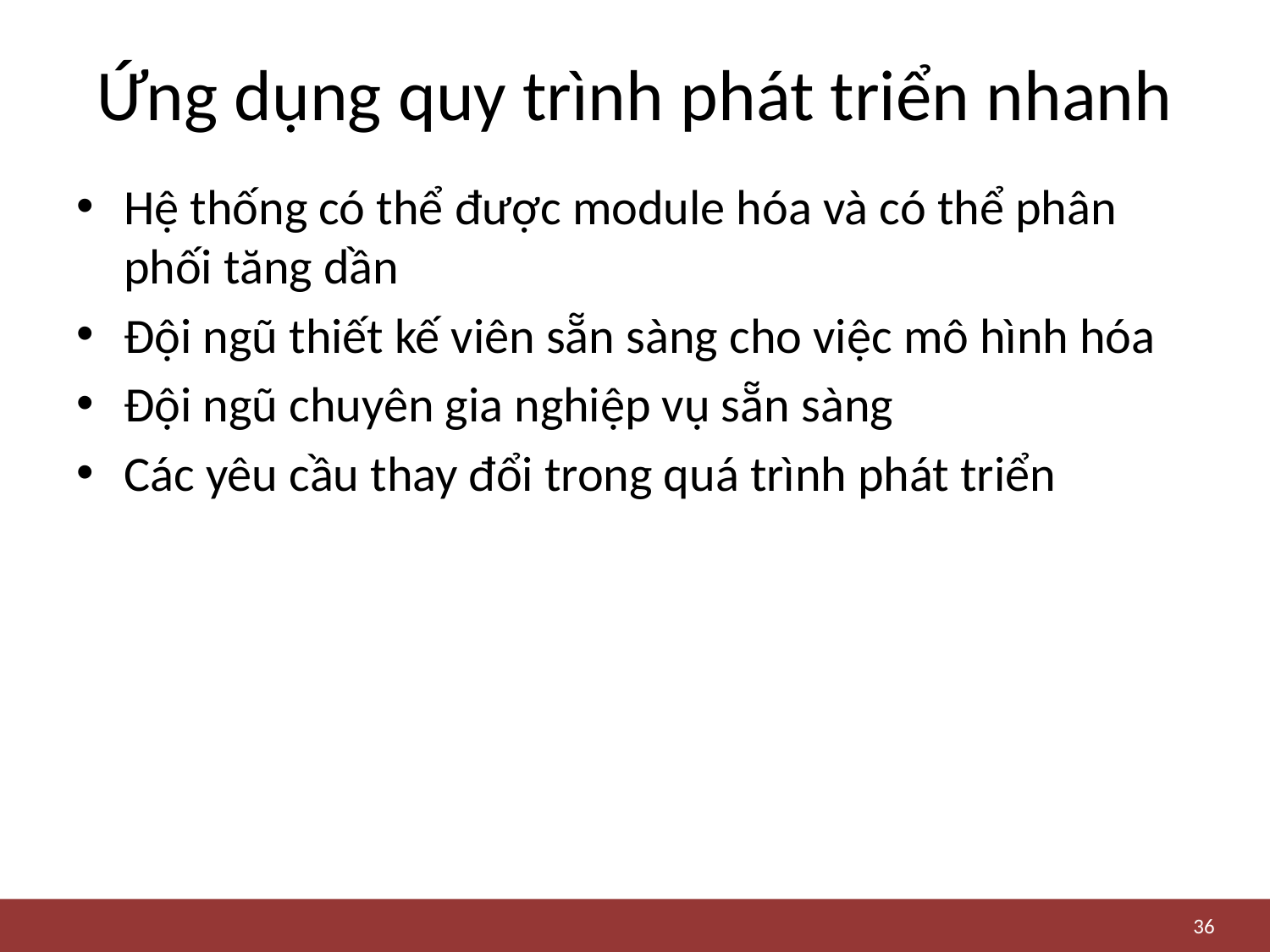

# Ứng dụng quy trình phát triển nhanh
Hệ thống có thể được module hóa và có thể phân phối tăng dần
Đội ngũ thiết kế viên sẵn sàng cho việc mô hình hóa
Đội ngũ chuyên gia nghiệp vụ sẵn sàng
Các yêu cầu thay đổi trong quá trình phát triển